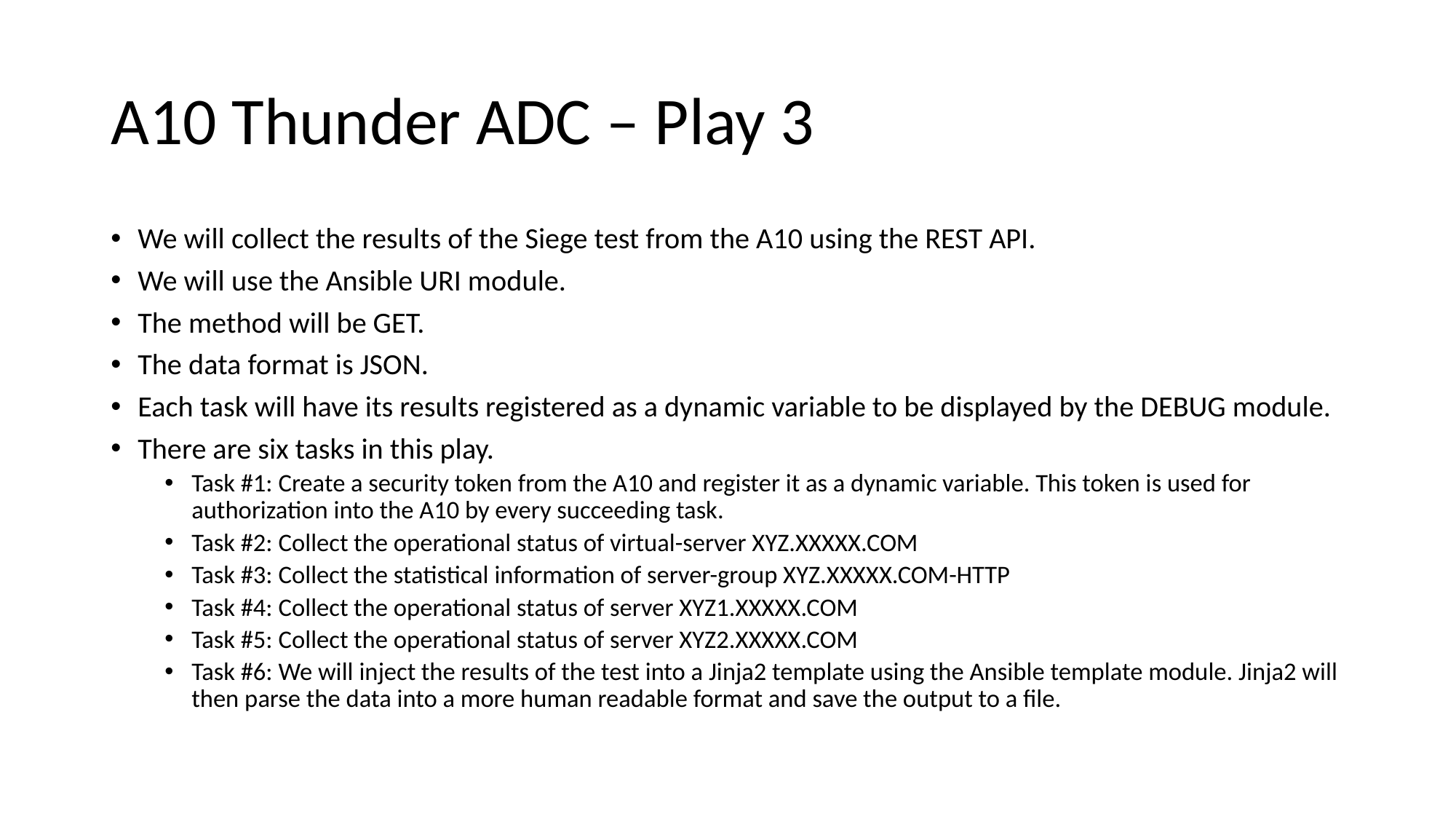

# A10 Thunder ADC – Play 3
We will collect the results of the Siege test from the A10 using the REST API.
We will use the Ansible URI module.
The method will be GET.
The data format is JSON.
Each task will have its results registered as a dynamic variable to be displayed by the DEBUG module.
There are six tasks in this play.
Task #1: Create a security token from the A10 and register it as a dynamic variable. This token is used for authorization into the A10 by every succeeding task.
Task #2: Collect the operational status of virtual-server XYZ.XXXXX.COM
Task #3: Collect the statistical information of server-group XYZ.XXXXX.COM-HTTP
Task #4: Collect the operational status of server XYZ1.XXXXX.COM
Task #5: Collect the operational status of server XYZ2.XXXXX.COM
Task #6: We will inject the results of the test into a Jinja2 template using the Ansible template module. Jinja2 will then parse the data into a more human readable format and save the output to a file.